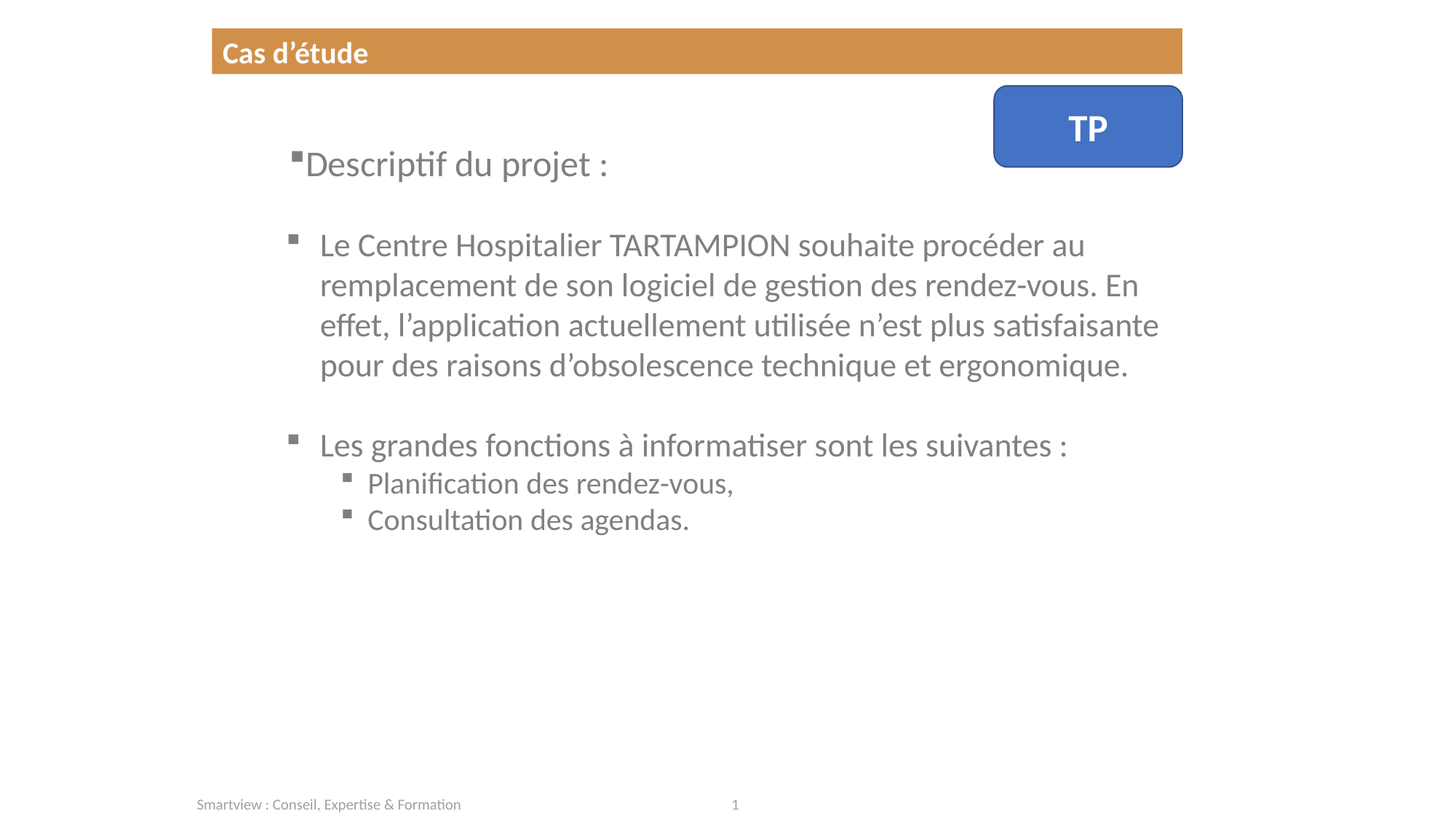

Cas d’étude
CDC pour le développement d'un logiciel
TP
Descriptif du projet :

Le Centre Hospitalier TARTAMPION souhaite procéder au remplacement de son logiciel de gestion des rendez-vous. En effet, l’application actuellement utilisée n’est plus satisfaisante pour des raisons d’obsolescence technique et ergonomique.

Les grandes fonctions à informatiser sont les suivantes :
Planification des rendez-vous,
Consultation des agendas.
Smartview : Conseil, Expertise & Formation
1